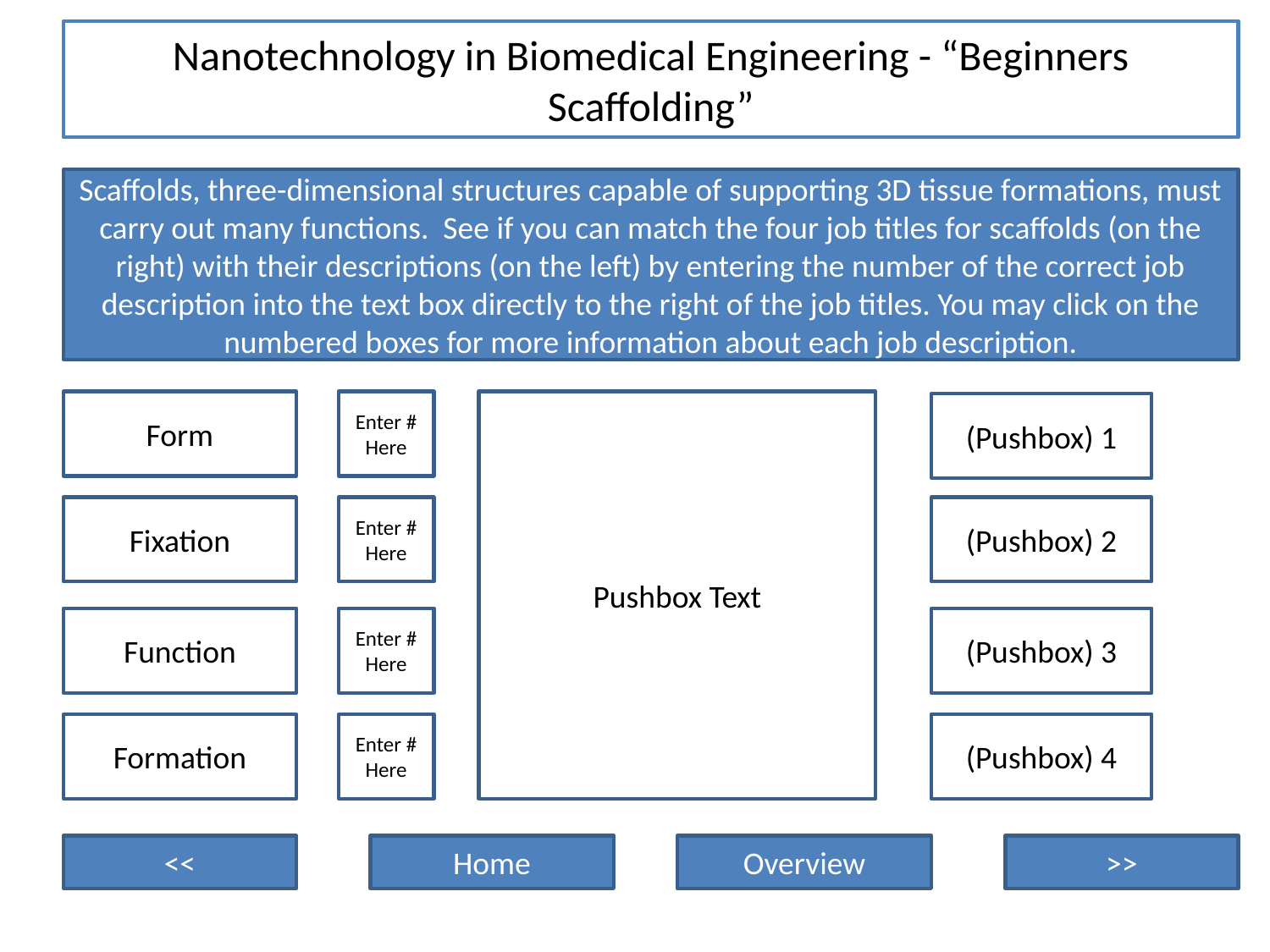

Nanotechnology in Biomedical Engineering - “Beginners Scaffolding”
Scaffolds, three-dimensional structures capable of supporting 3D tissue formations, must carry out many functions.  See if you can match the four job titles for scaffolds (on the right) with their descriptions (on the left) by entering the number of the correct job description into the text box directly to the right of the job titles. You may click on the numbered boxes for more information about each job description.
Form
Enter # Here
Pushbox Text
(Pushbox) 1
Fixation
Enter # Here
(Pushbox) 2
Function
Enter # Here
(Pushbox) 3
Formation
Enter # Here
(Pushbox) 4
<<
Home
Overview
>>